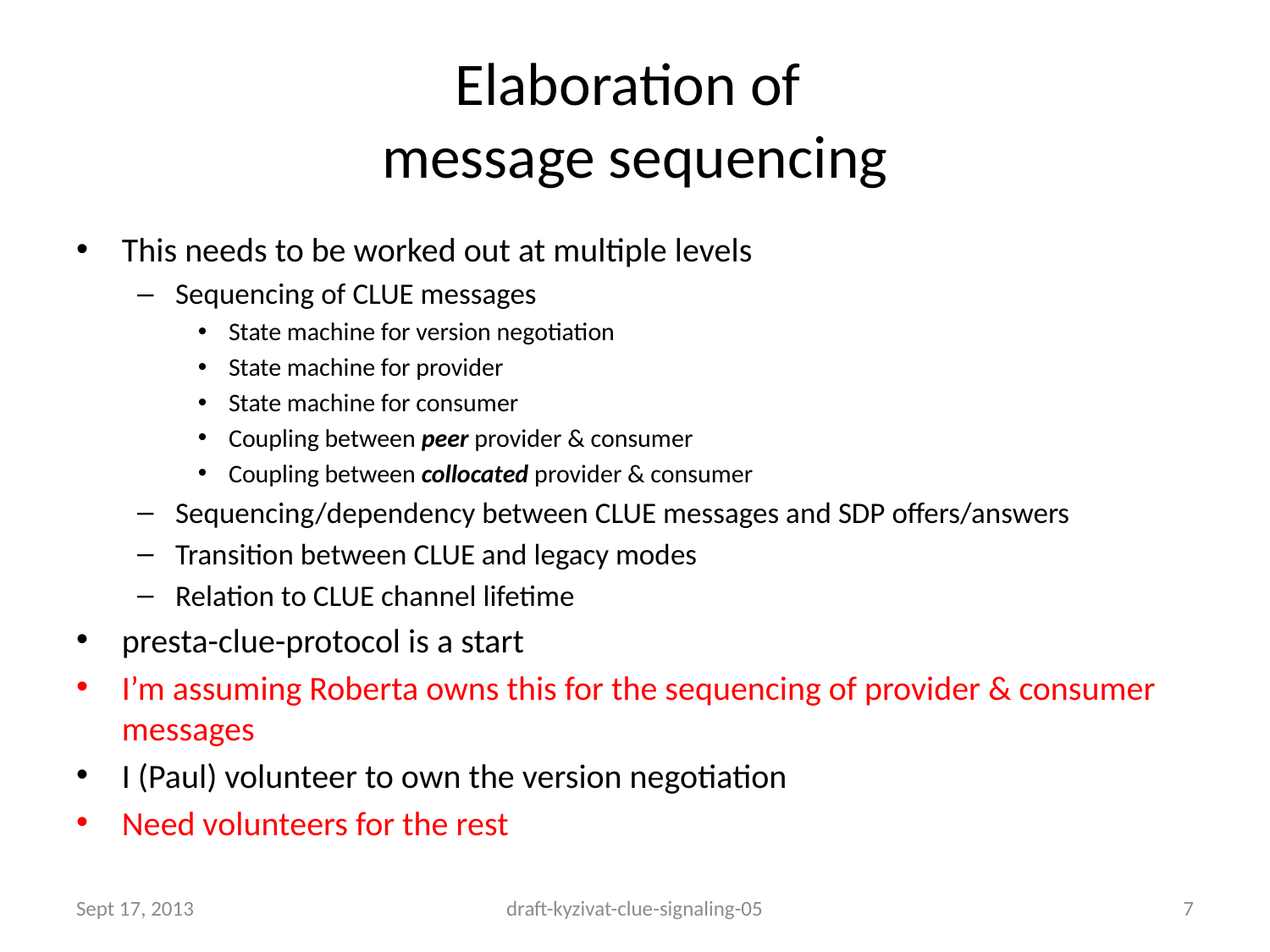

# Elaboration of message sequencing
This needs to be worked out at multiple levels
Sequencing of CLUE messages
State machine for version negotiation
State machine for provider
State machine for consumer
Coupling between peer provider & consumer
Coupling between collocated provider & consumer
Sequencing/dependency between CLUE messages and SDP offers/answers
Transition between CLUE and legacy modes
Relation to CLUE channel lifetime
presta-clue-protocol is a start
I’m assuming Roberta owns this for the sequencing of provider & consumer messages
I (Paul) volunteer to own the version negotiation
Need volunteers for the rest
Sept 17, 2013
draft-kyzivat-clue-signaling-05
7